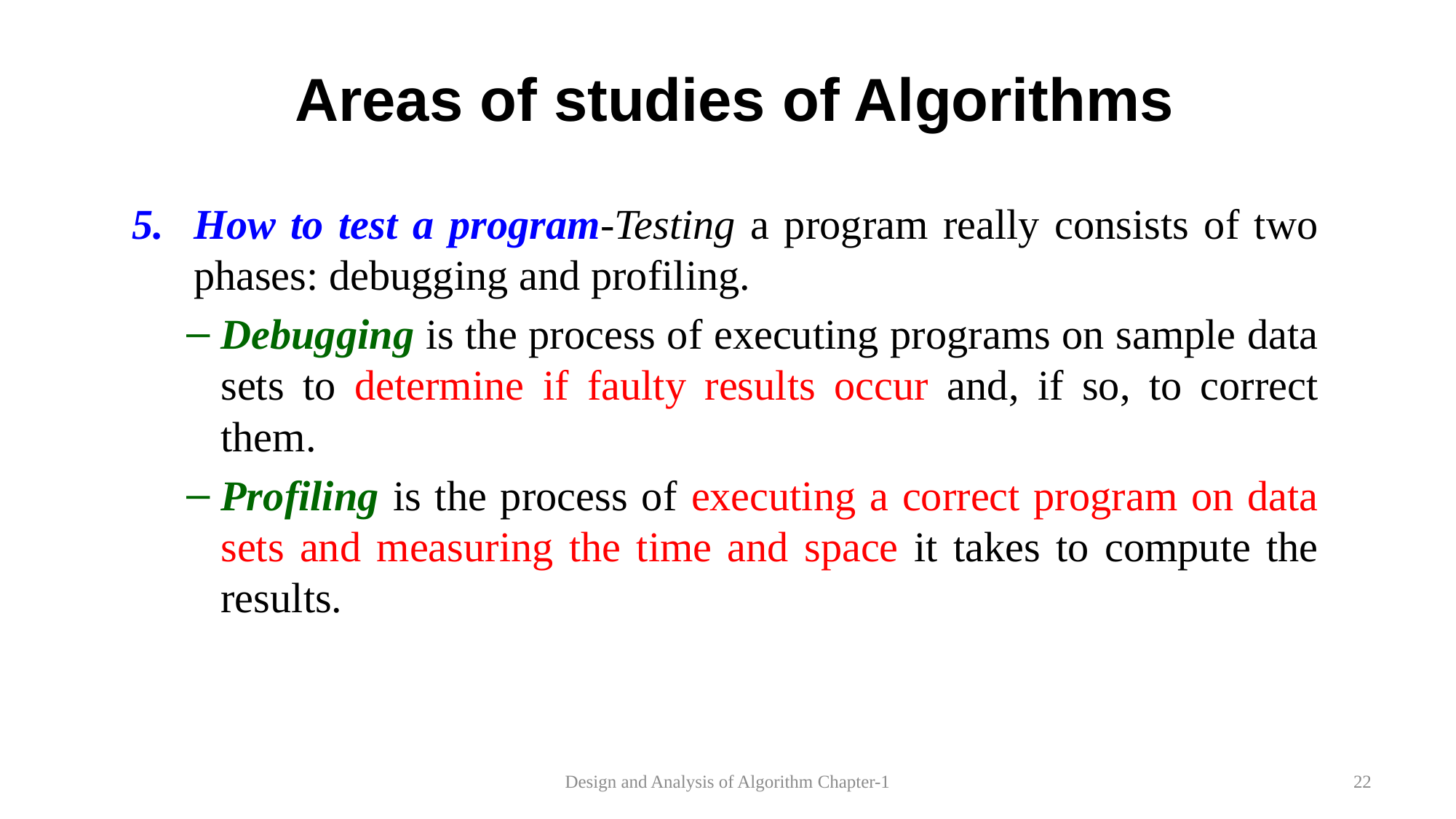

# Areas of studies of Algorithms
How to test a program-Testing a program really consists of two phases: debugging and profiling.
Debugging is the process of executing programs on sample data sets to determine if faulty results occur and, if so, to correct them.
Profiling is the process of executing a correct program on data sets and measuring the time and space it takes to compute the results.
Design and Analysis of Algorithm Chapter-1
22